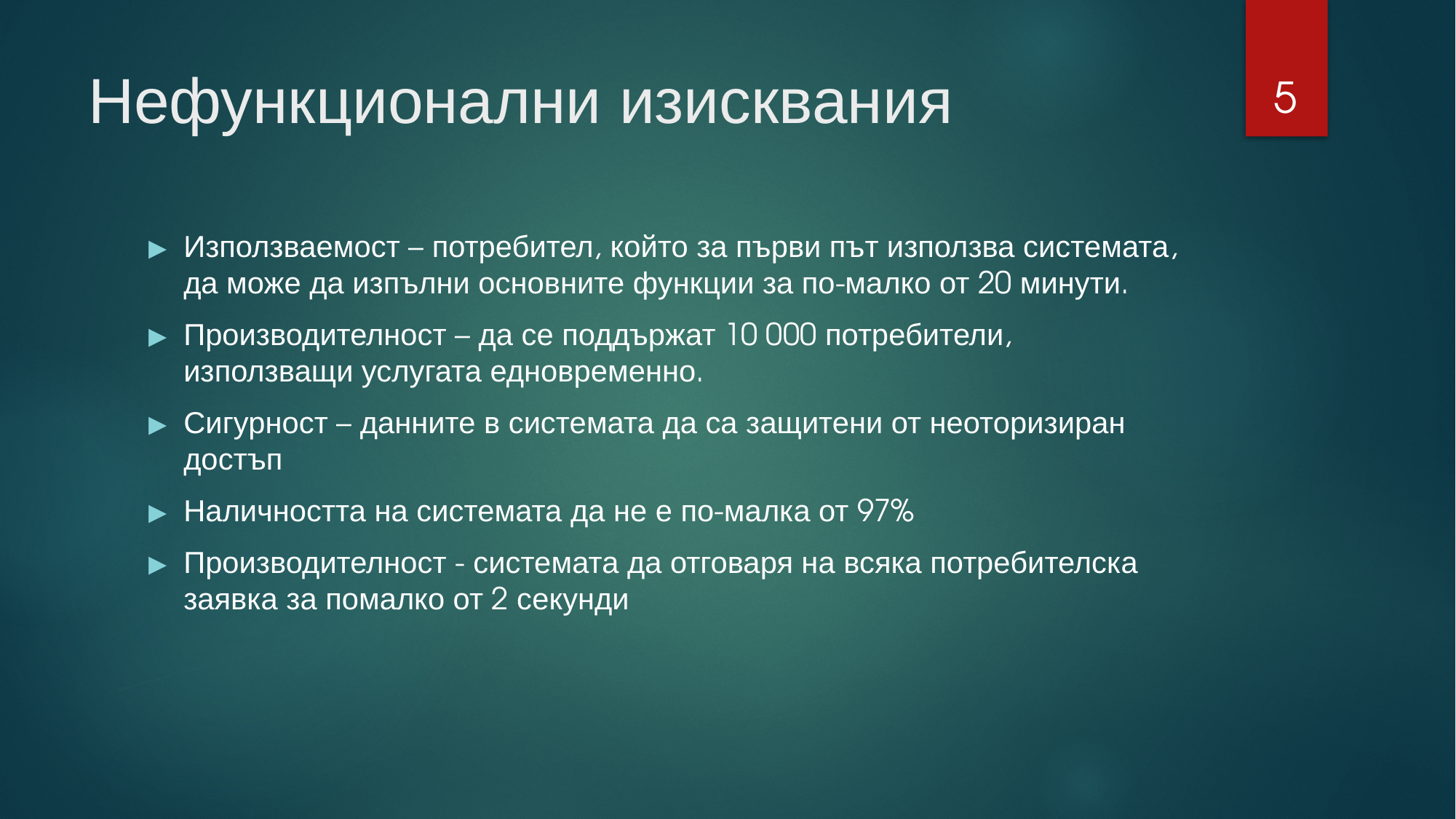

5
# Нефункционални изисквания
Използваемост – потребител, който за първи път използва системата, да може да изпълни основните функции за по-малко от 20 минути.
Производителност – да се поддържат 10 000 потребители, използващи услугата едновременно.
Сигурност – данните в системата да са защитени от неоторизиран достъп
Наличността на системата да не е по-малка от 97%
Производителност - системата да отговаря на всяка потребителска заявка за помалко от 2 секунди